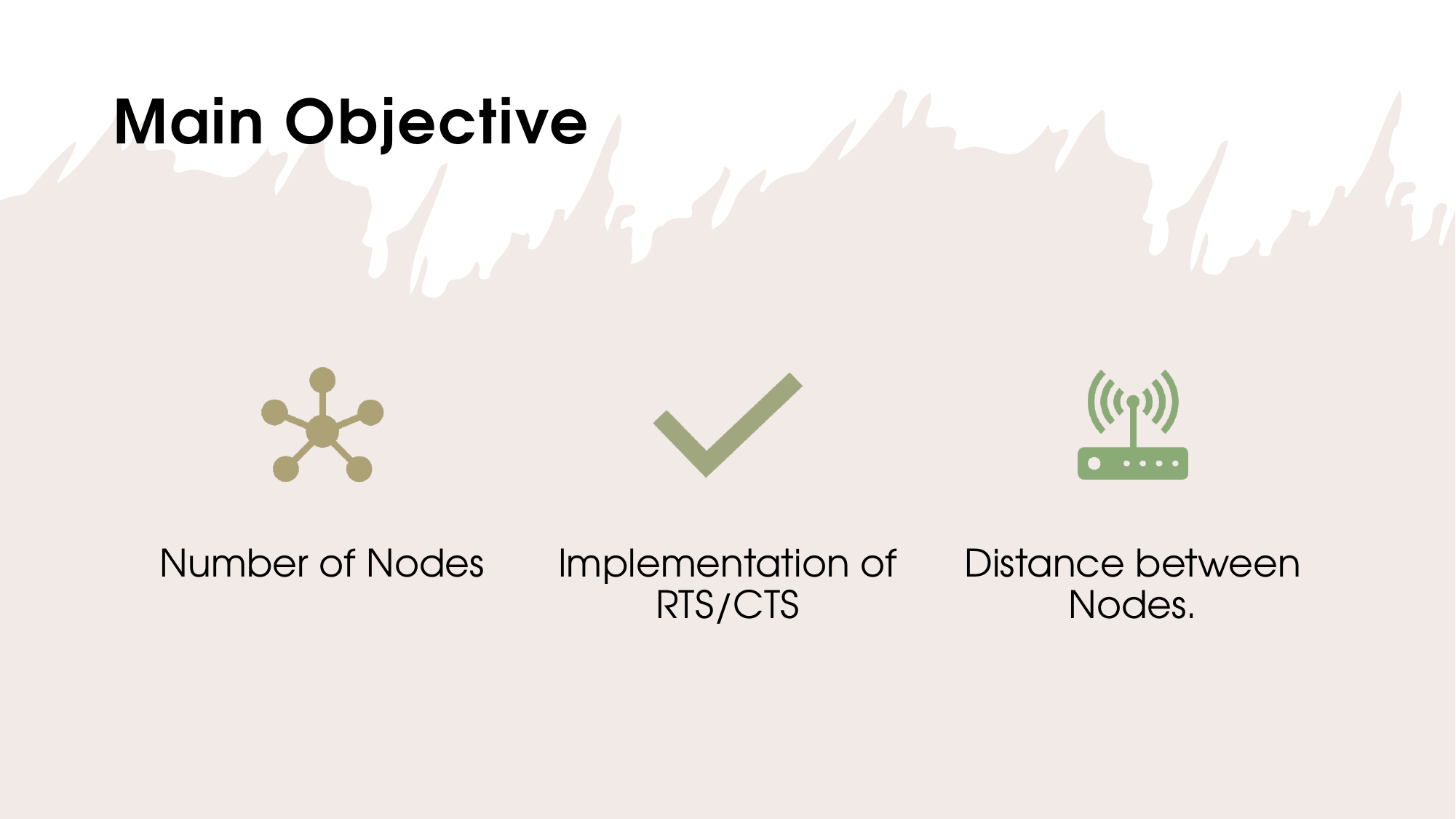

# Main Objective

Number of Nodes
Implementation of RTS/CTS
Distance between Nodes.